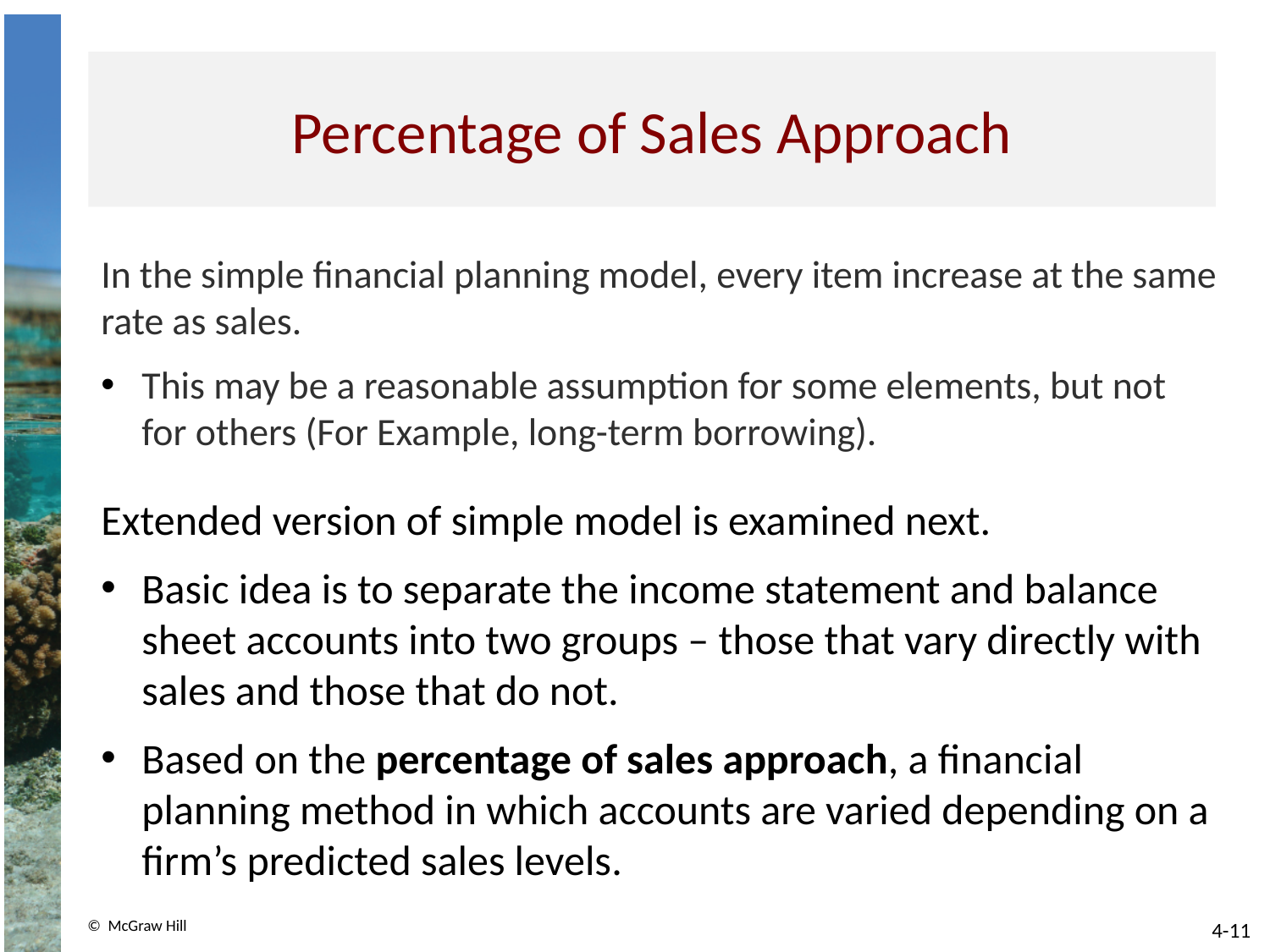

# Percentage of Sales Approach
In the simple financial planning model, every item increase at the same rate as sales.
This may be a reasonable assumption for some elements, but not for others (For Example, long-term borrowing).
Extended version of simple model is examined next.
Basic idea is to separate the income statement and balance sheet accounts into two groups – those that vary directly with sales and those that do not.
Based on the percentage of sales approach, a financial planning method in which accounts are varied depending on a firm’s predicted sales levels.